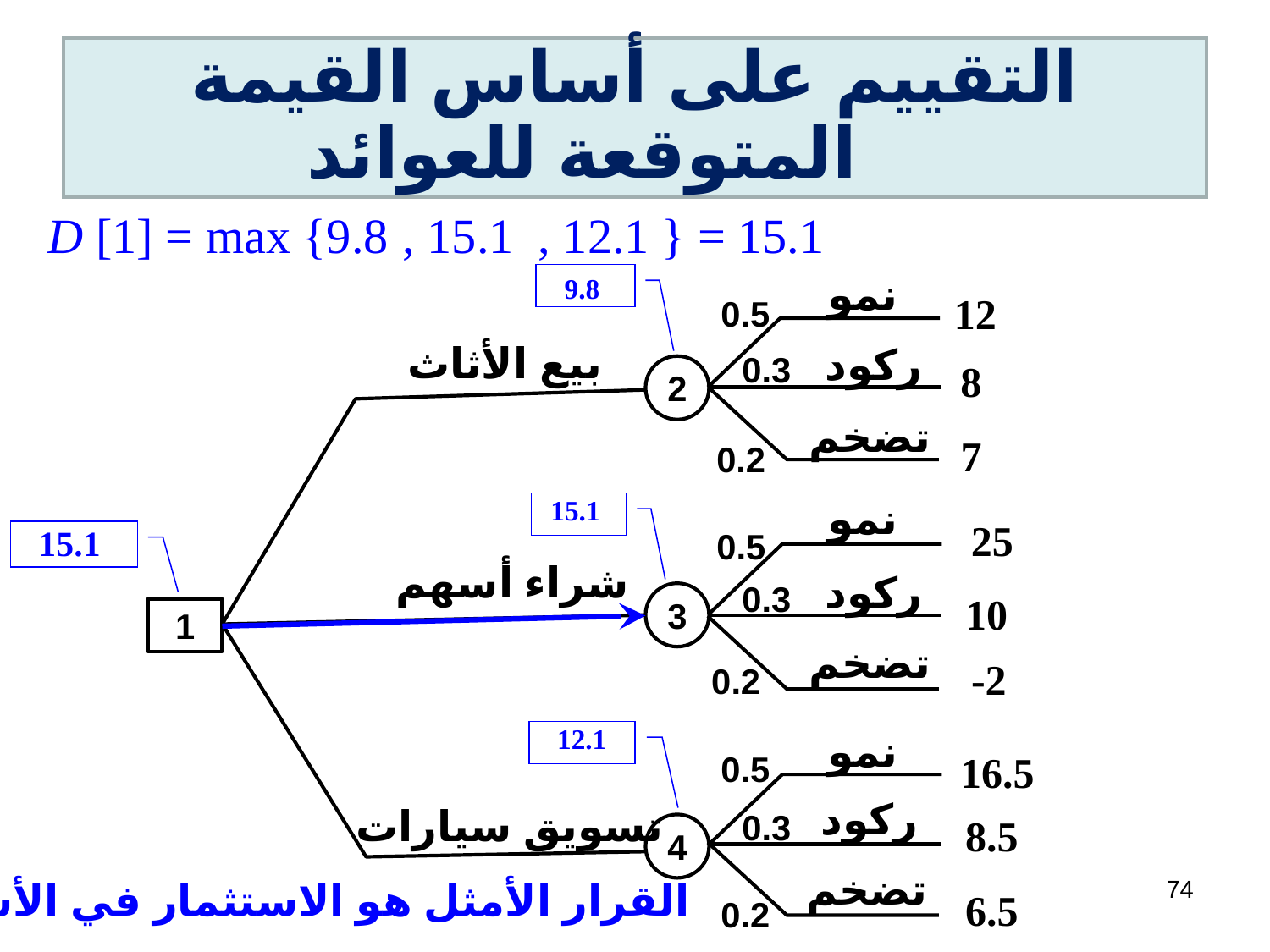

# التقييم على أساس القيمة المتوقعة للعوائد
 D [1] = max {9.8  , 15.1  , 12.1 } = 15.1

نمو
9.8
12
0.5

بيع الأثاث
ركود
0.3
8
2

تضخم
7
0.2
نمو
15.1
25
0.5
15.1

شراء أسهم
ركود
0.3
10
3
1

تضخم
-2
0.2
نمو
12.1
16.5
0.5

ركود
تسويق سيارات
0.3
8.5
4

تضخم
74
القرار الأمثل هو الاستثمار في الأسهم
6.5
0.2